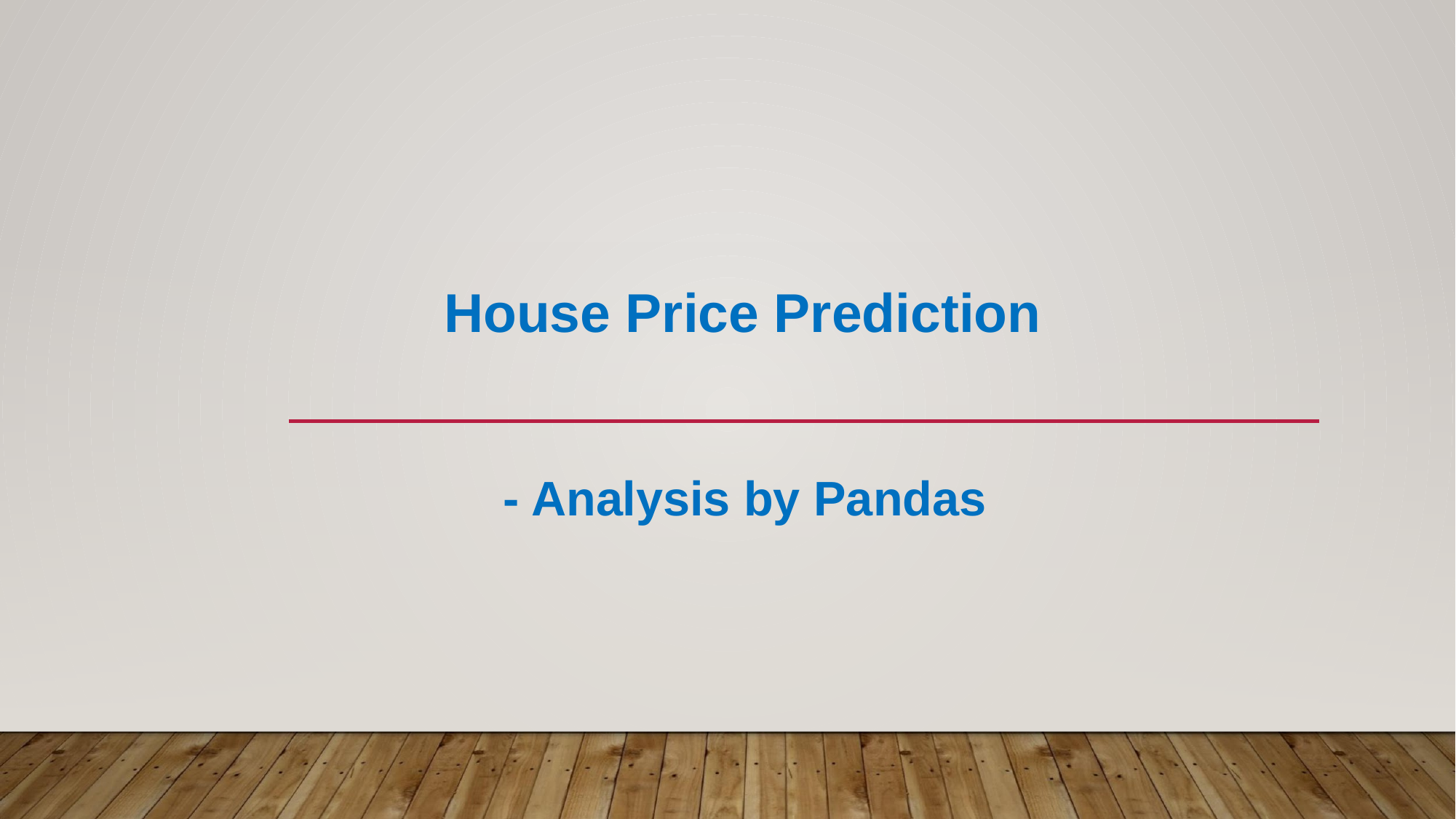

# House Price Prediction
- Analysis by Pandas